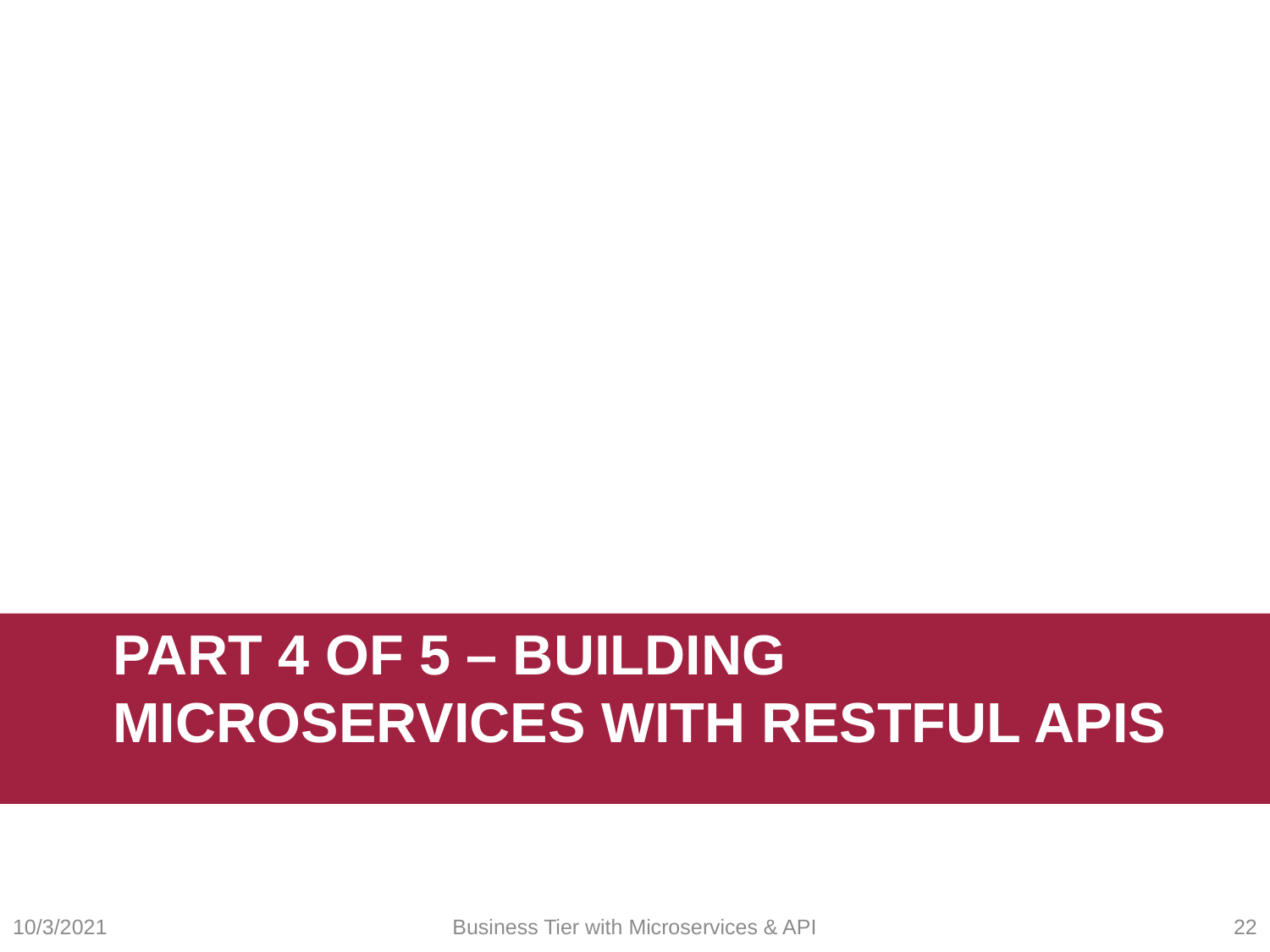

# Part 4 of 5 – Building Microservices with RESTful APIs
10/3/2021
Business Tier with Microservices & API
22